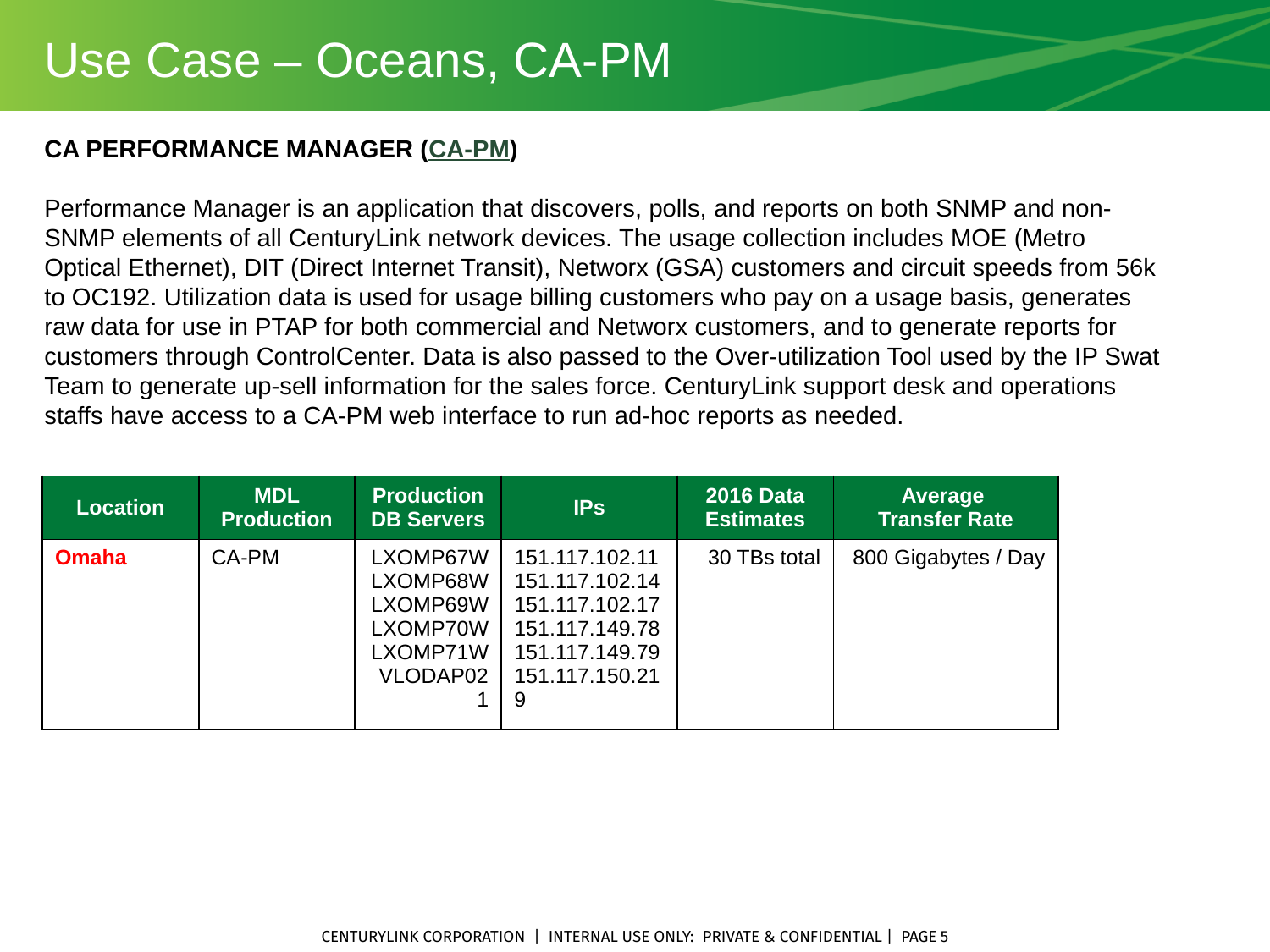

Use Case – Oceans, CA-PM
CA PERFORMANCE MANAGER (CA-PM)

Performance Manager is an application that discovers, polls, and reports on both SNMP and non-SNMP elements of all CenturyLink network devices. The usage collection includes MOE (Metro Optical Ethernet), DIT (Direct Internet Transit), Networx (GSA) customers and circuit speeds from 56k to OC192. Utilization data is used for usage billing customers who pay on a usage basis, generates raw data for use in PTAP for both commercial and Networx customers, and to generate reports for customers through ControlCenter. Data is also passed to the Over-utilization Tool used by the IP Swat Team to generate up-sell information for the sales force. CenturyLink support desk and operations staffs have access to a CA-PM web interface to run ad-hoc reports as needed.
| Location | MDL Production | Production DB Servers | IPs | 2016 Data Estimates | Average Transfer Rate |
| --- | --- | --- | --- | --- | --- |
| Omaha | CA-PM | LXOMP67W LXOMP68W LXOMP69W LXOMP70W LXOMP71W VLODAP021 | 151.117.102.11 151.117.102.14 151.117.102.17 151.117.149.78 151.117.149.79 151.117.150.219 | 30 TBs total | 800 Gigabytes / Day |